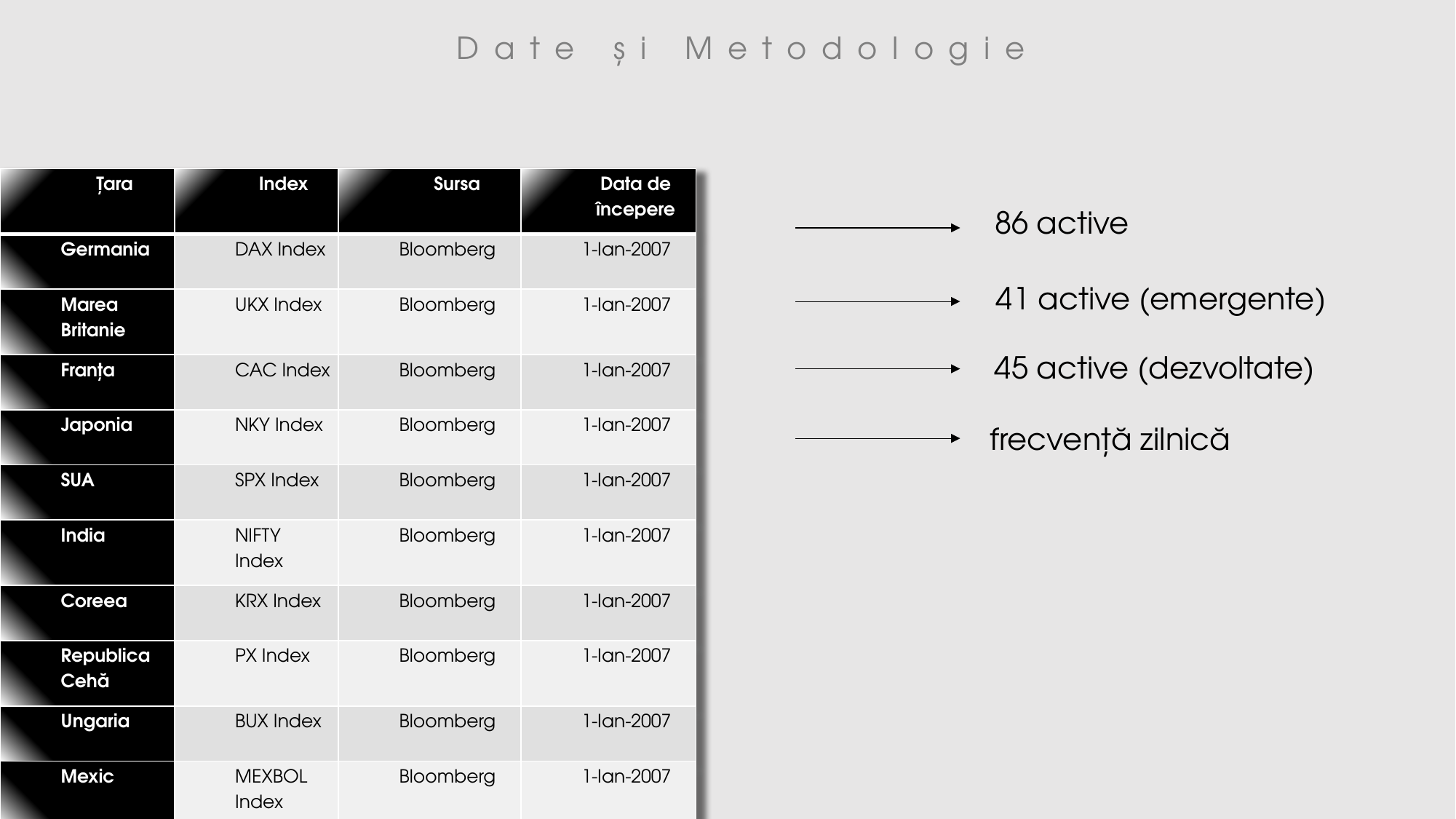

Date și Metodologie
| Țara | Index | Sursa | Data de începere |
| --- | --- | --- | --- |
| Germania | DAX Index | Bloomberg | 1-Ian-2007 |
| Marea Britanie | UKX Index | Bloomberg | 1-Ian-2007 |
| Franța | CAC Index | Bloomberg | 1-Ian-2007 |
| Japonia | NKY Index | Bloomberg | 1-Ian-2007 |
| SUA | SPX Index | Bloomberg | 1-Ian-2007 |
| India | NIFTY Index | Bloomberg | 1-Ian-2007 |
| Coreea | KRX Index | Bloomberg | 1-Ian-2007 |
| Republica Cehă | PX Index | Bloomberg | 1-Ian-2007 |
| Ungaria | BUX Index | Bloomberg | 1-Ian-2007 |
| Mexic | MEXBOL Index | Bloomberg | 1-Ian-2007 |
86 active
41 active (emergente)
45 active (dezvoltate)
frecvență zilnică